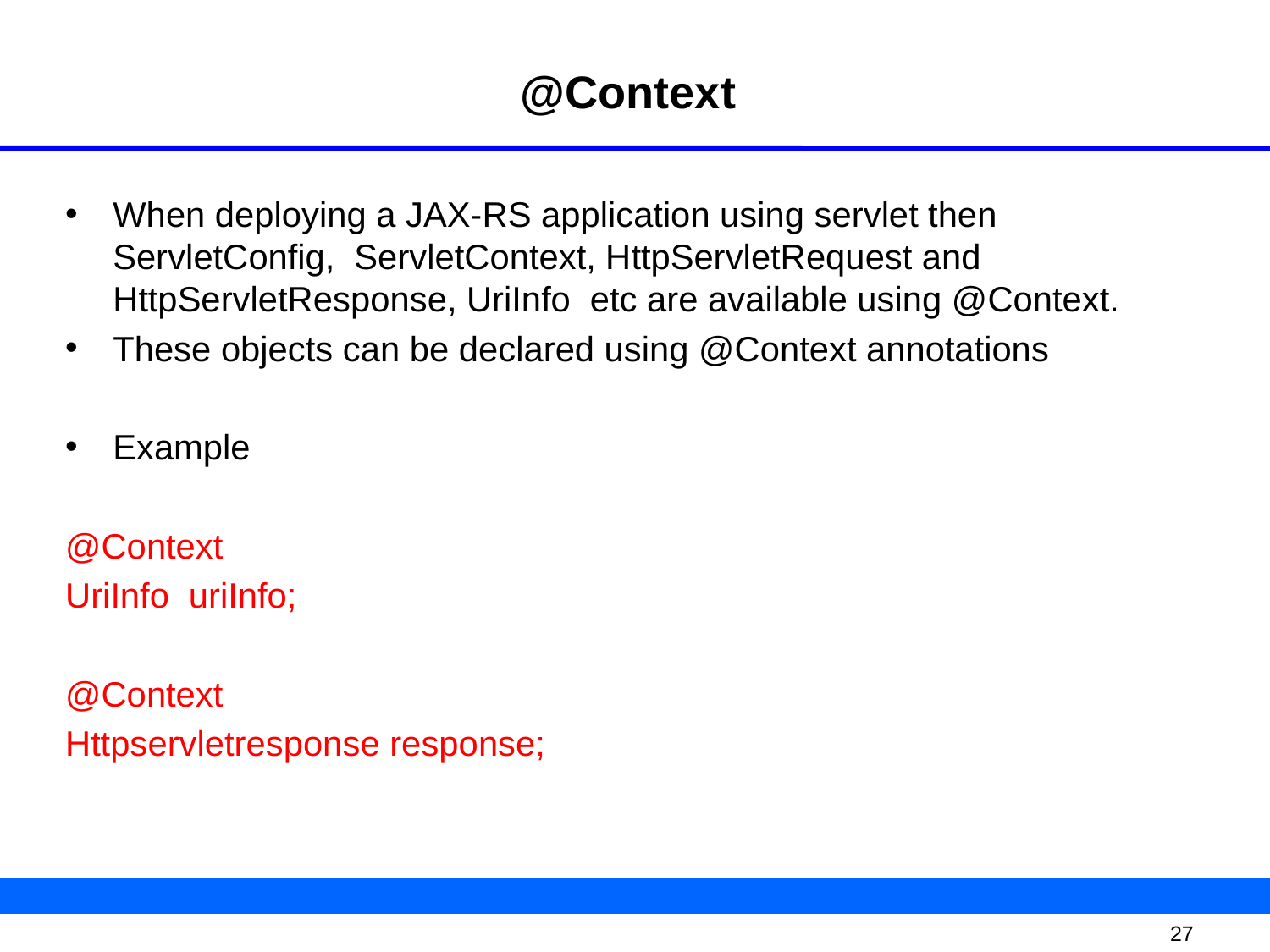

# @Context
When deploying a JAX-RS application using servlet then ServletConfig,  ServletContext, HttpServletRequest and HttpServletResponse, UriInfo  etc are available using @Context.
These objects can be declared using @Context annotations

Example

@Context
UriInfo  uriInfo;

@Context
Httpservletresponse response;